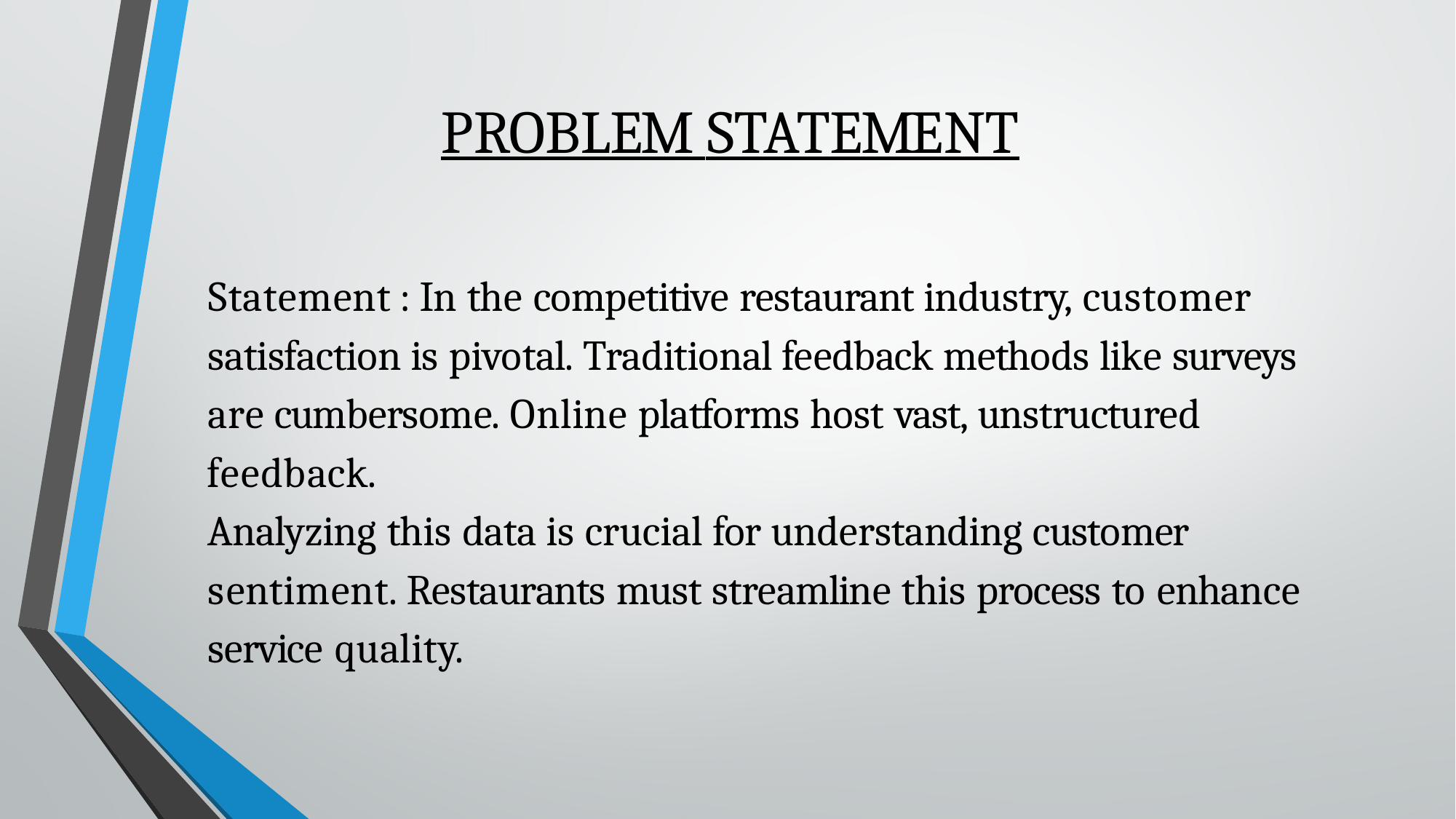

PROBLEM STATEMENT

Statement : In the competitive restaurant industry, customer satisfaction is pivotal. Traditional feedback methods like surveys are cumbersome. Online platforms host vast, unstructured feedback.
Analyzing this data is crucial for understanding customer sentiment. Restaurants must streamline this process to enhance service quality.